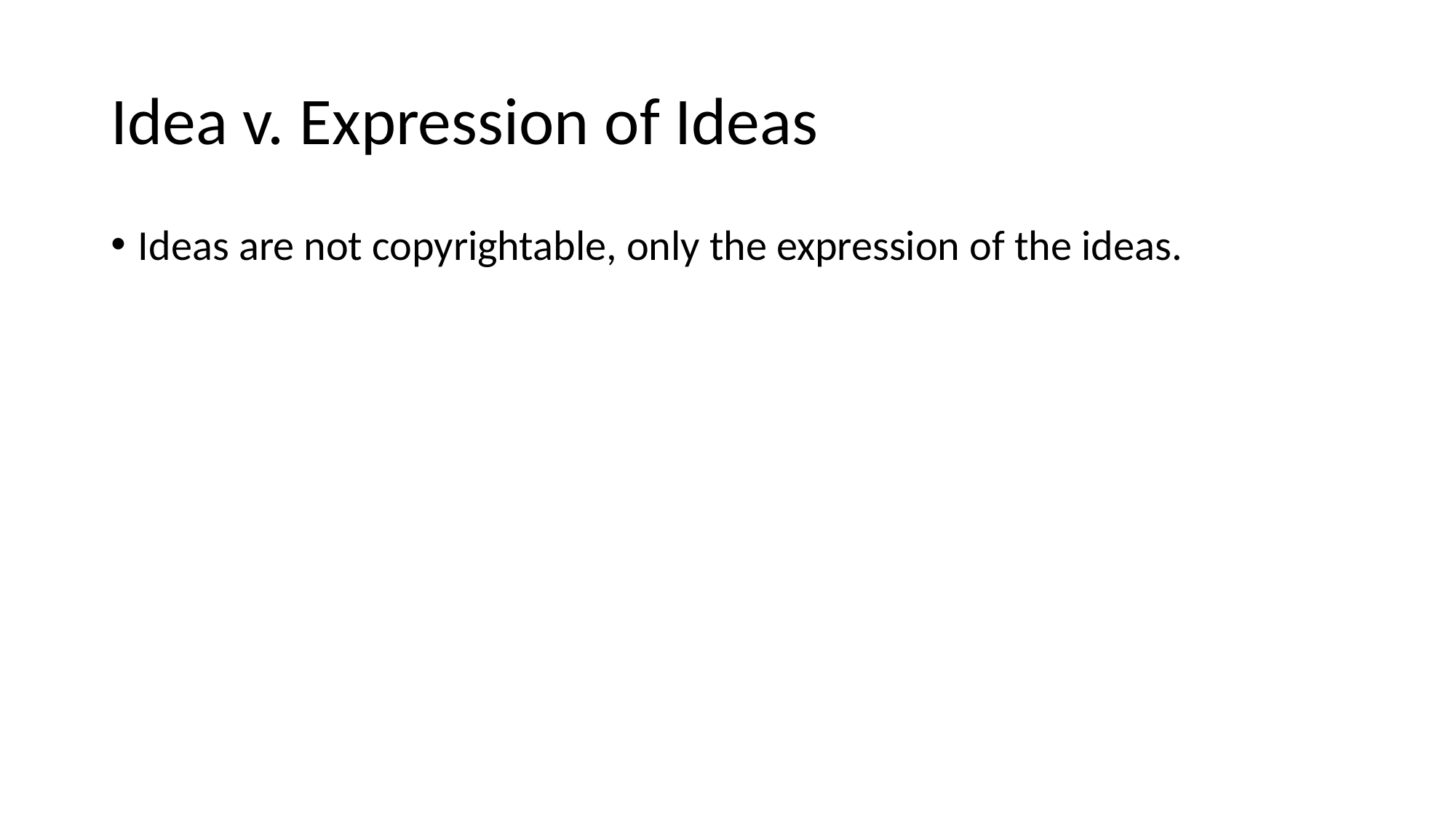

# Idea v. Expression of Ideas
Ideas are not copyrightable, only the expression of the ideas.